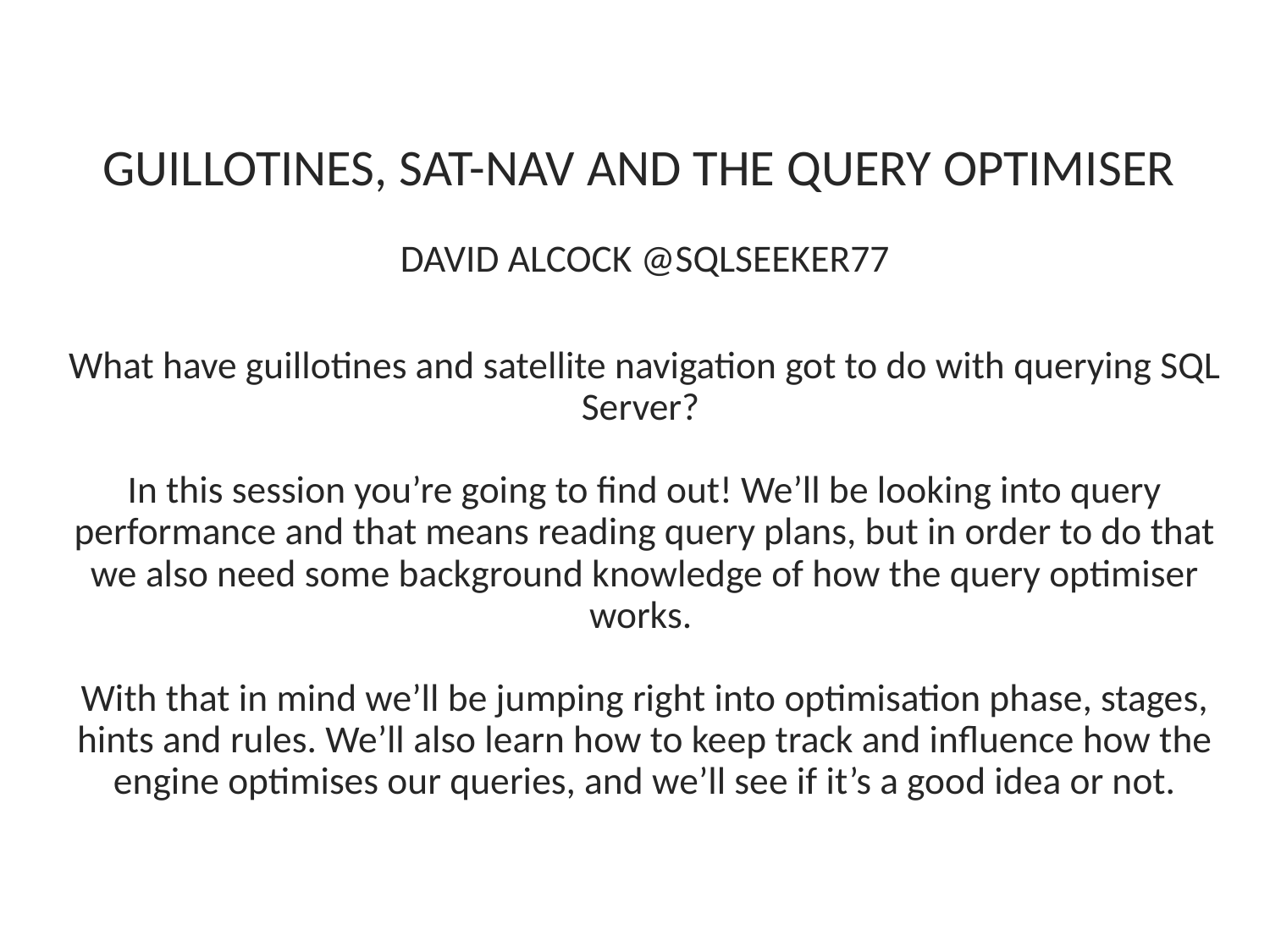

# Guillotines, Sat-Nav and the Query Optimiser DAVID aLCOCK @SQLSeeker77 What have guillotines and satellite navigation got to do with querying SQL Server? In this session you’re going to find out! We’ll be looking into query performance and that means reading query plans, but in order to do that we also need some background knowledge of how the query optimiser works. With that in mind we’ll be jumping right into optimisation phase, stages, hints and rules. We’ll also learn how to keep track and influence how the engine optimises our queries, and we’ll see if it’s a good idea or not.